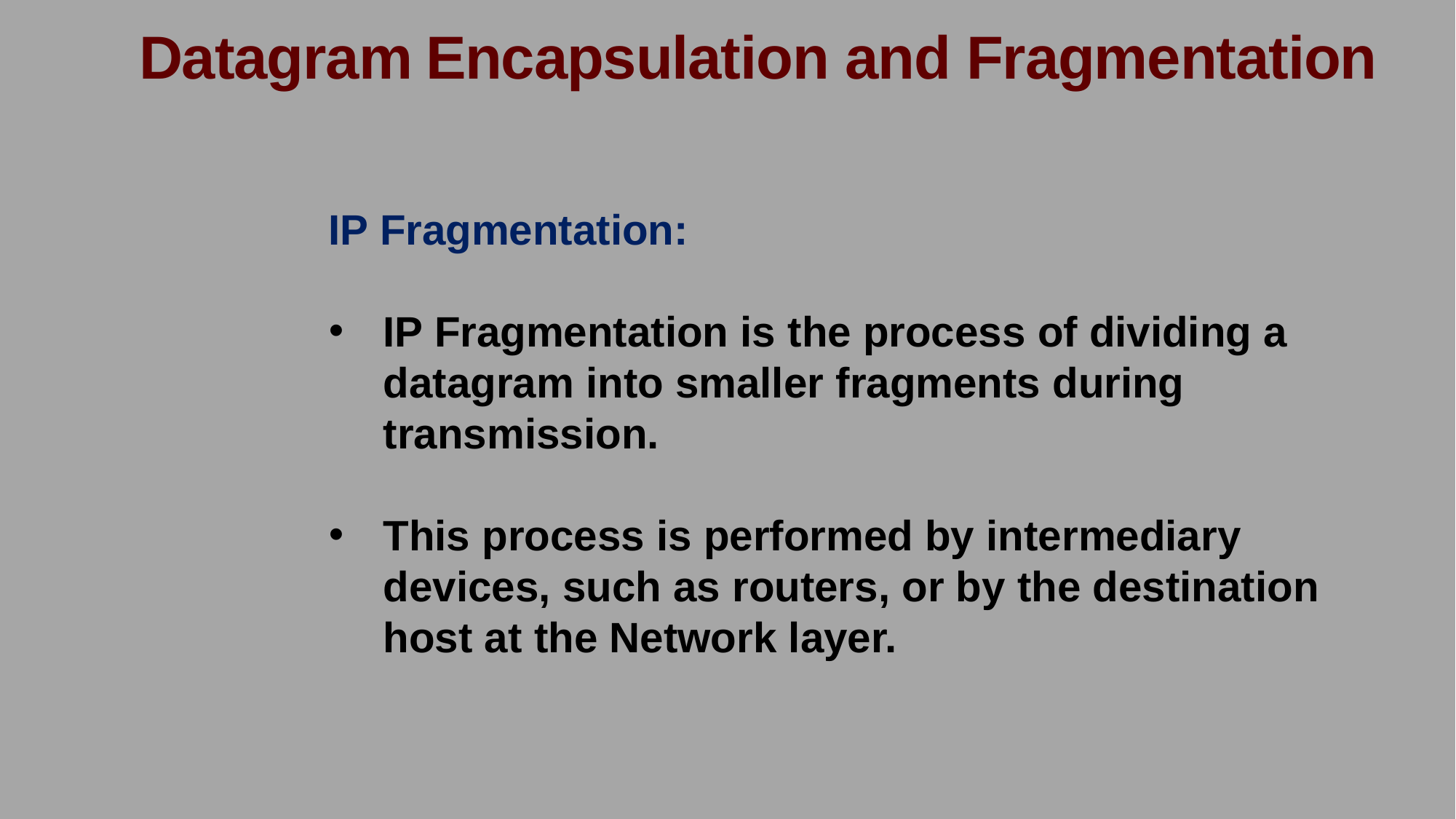

Datagram Encapsulation and Fragmentation

IP Fragmentation:

IP Fragmentation is the process of dividing a datagram into smaller fragments during transmission.

This process is performed by intermediary devices, such as routers, or by the destination host at the Network layer.